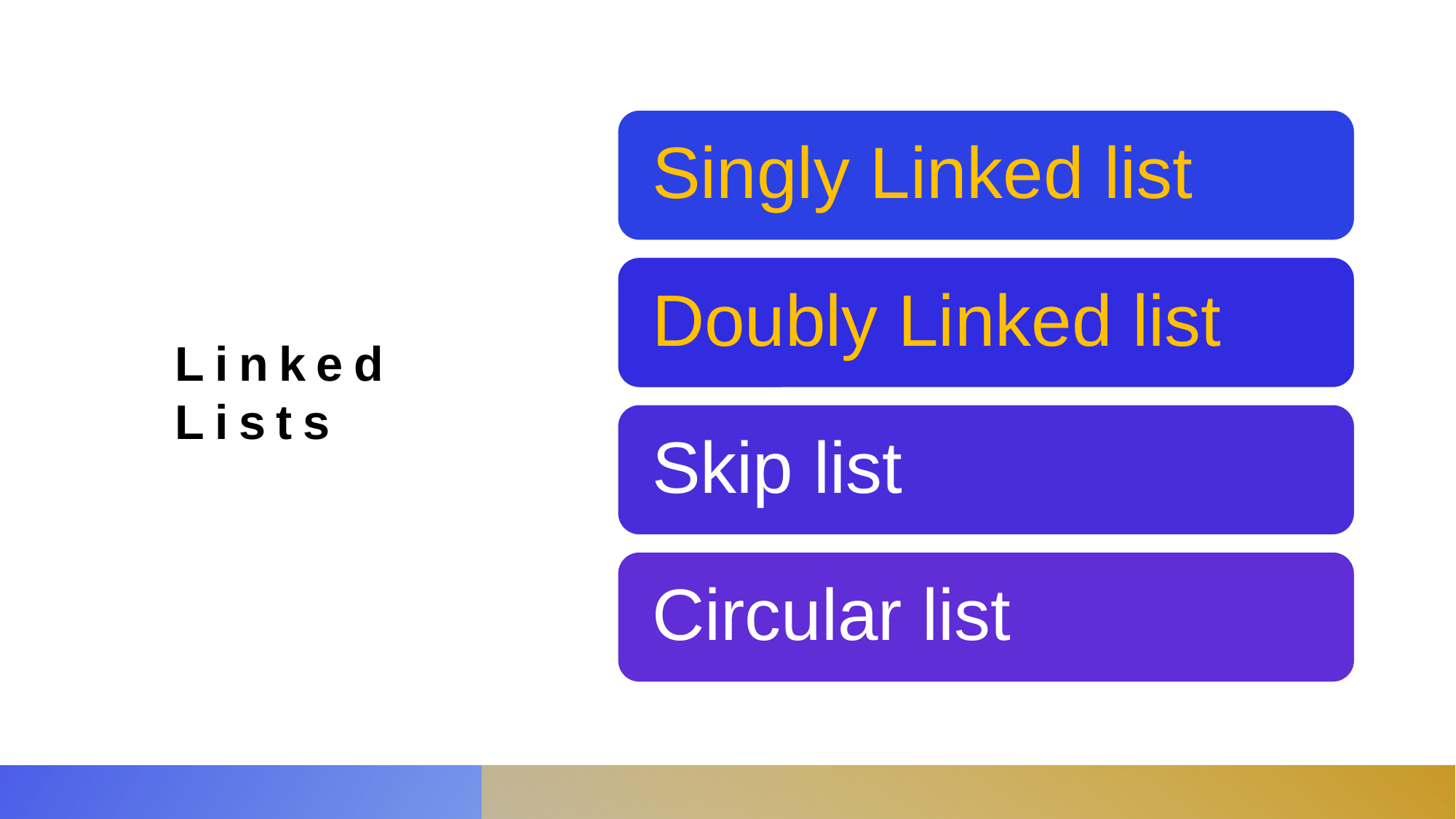

Singly Linked list
Doubly Linked list
Skip list
Circular list
# Linked Lists